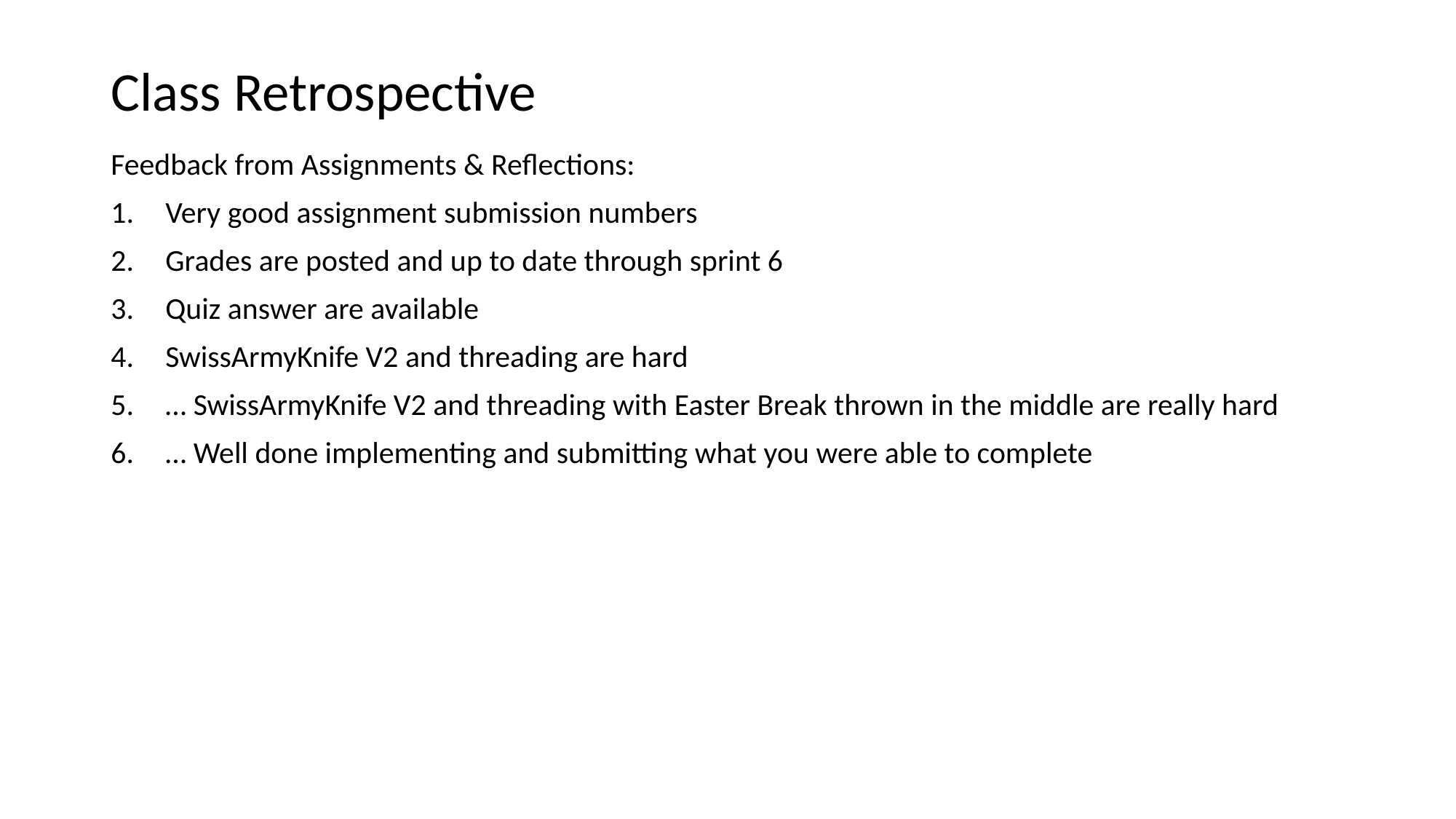

# Class Retrospective
Feedback from Assignments & Reflections:
Very good assignment submission numbers
Grades are posted and up to date through sprint 6
Quiz answer are available
SwissArmyKnife V2 and threading are hard
… SwissArmyKnife V2 and threading with Easter Break thrown in the middle are really hard
… Well done implementing and submitting what you were able to complete